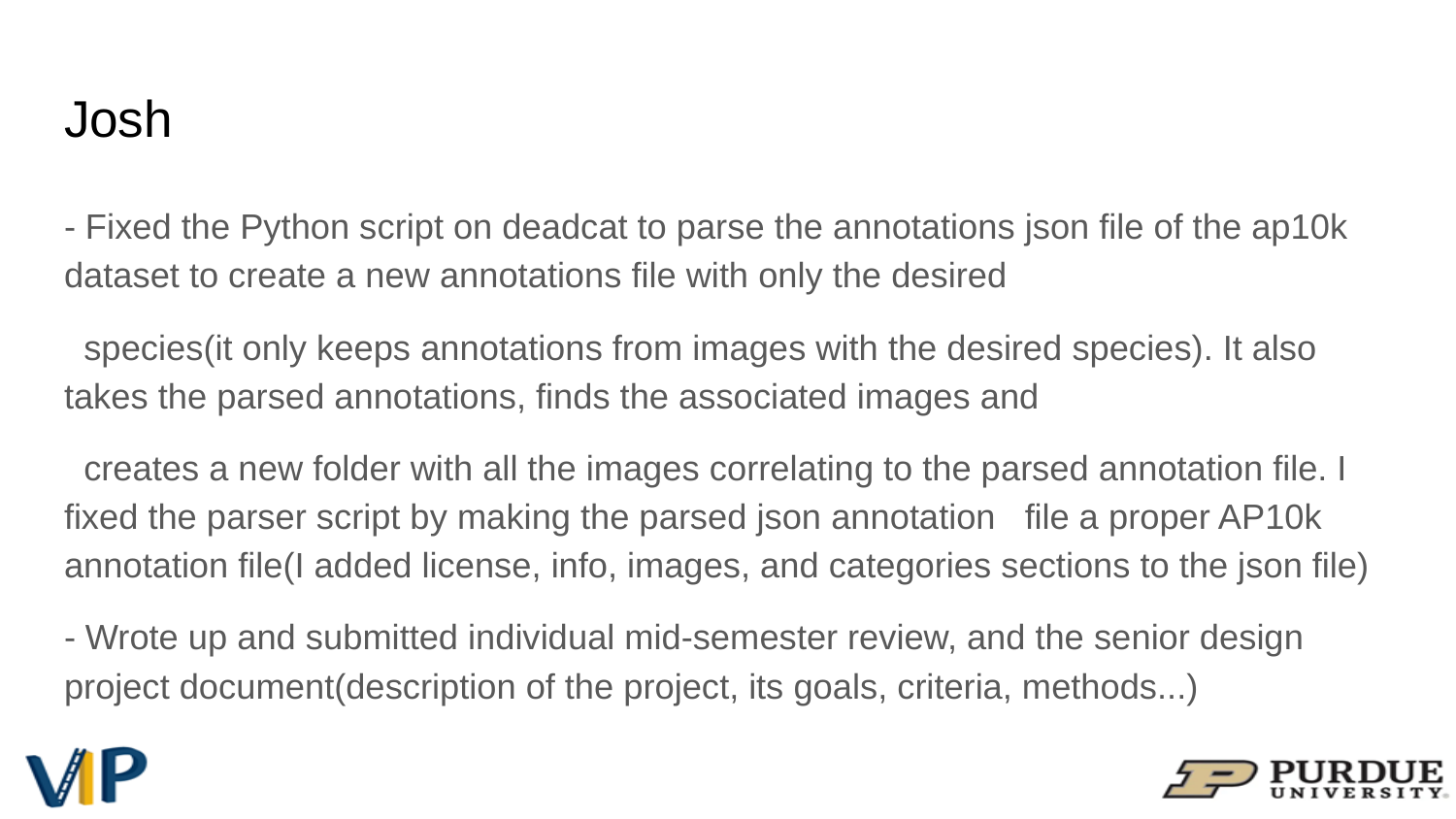

# Josh
- Fixed the Python script on deadcat to parse the annotations json file of the ap10k dataset to create a new annotations file with only the desired
  species(it only keeps annotations from images with the desired species). It also takes the parsed annotations, finds the associated images and
  creates a new folder with all the images correlating to the parsed annotation file. I fixed the parser script by making the parsed json annotation   file a proper AP10k annotation file(I added license, info, images, and categories sections to the json file)
- Wrote up and submitted individual mid-semester review, and the senior design project document(description of the project, its goals, criteria, methods...)